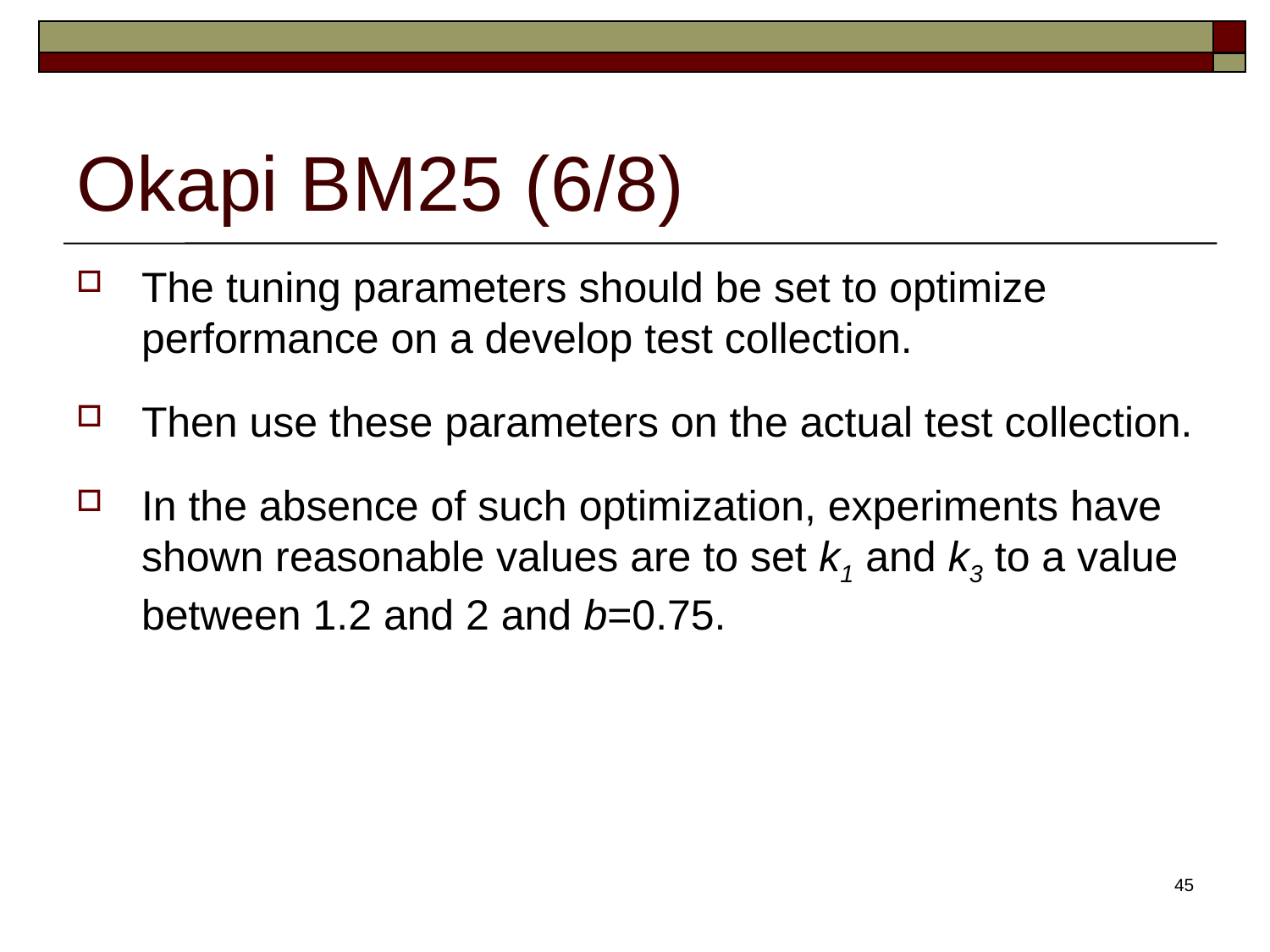

# Okapi BM25 (6/8)
The tuning parameters should be set to optimize performance on a develop test collection.

Then use these parameters on the actual test collection.

In the absence of such optimization, experiments have shown reasonable values are to set k1 and k3 to a value between 1.2 and 2 and b=0.75.
45